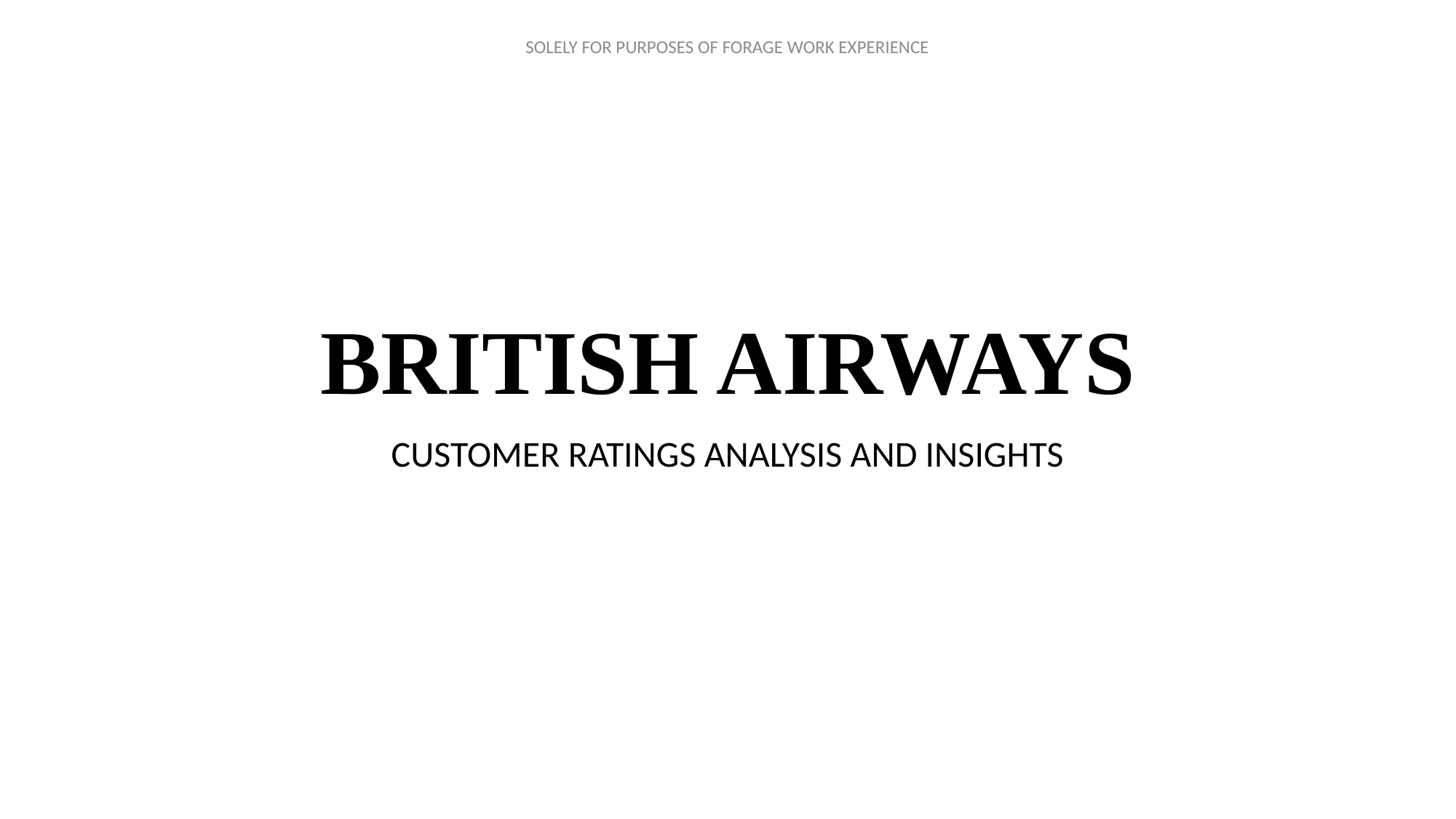

# BRITISH AIRWAYS
CUSTOMER RATINGS ANALYSIS AND INSIGHTS